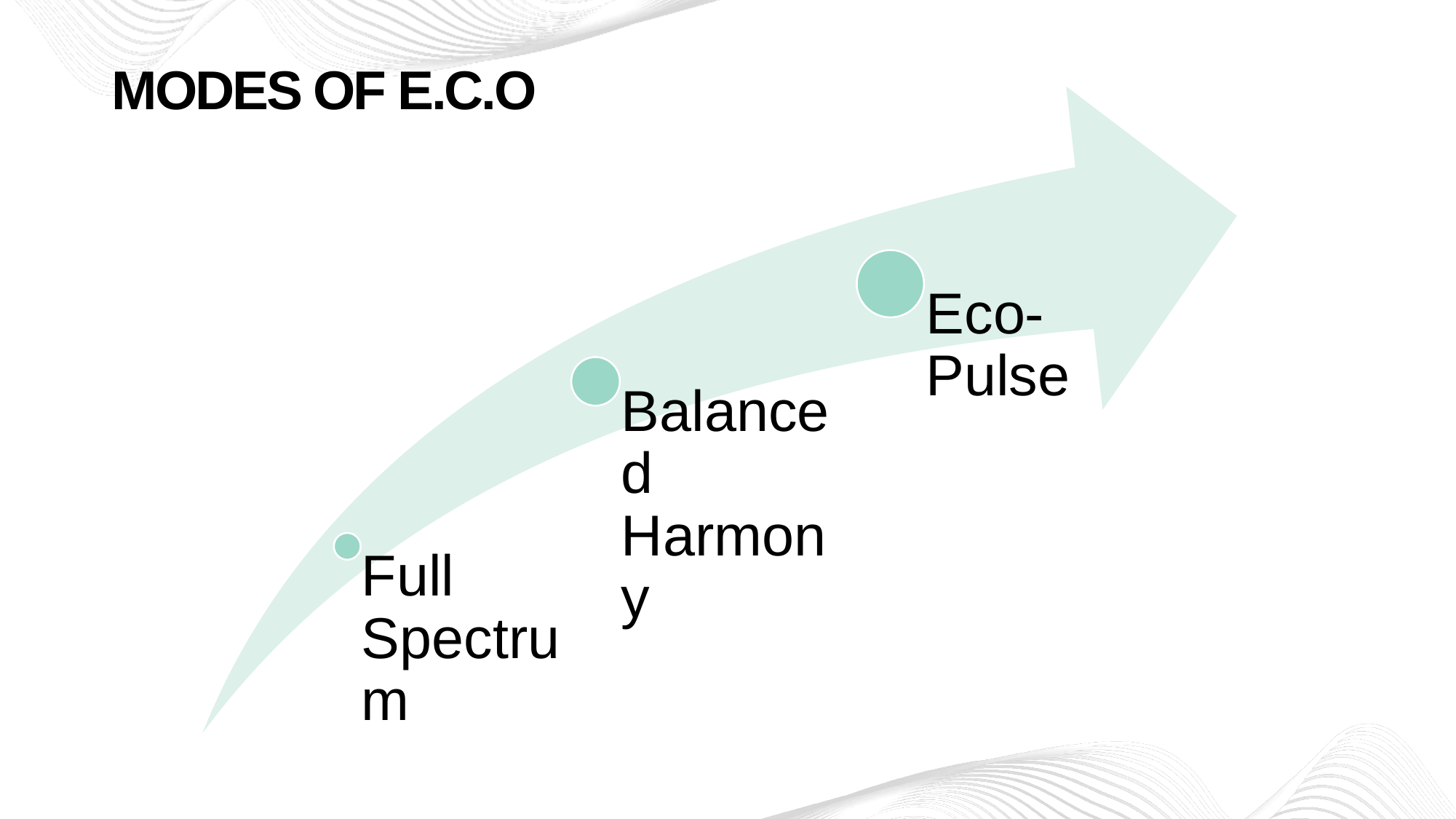

Modes of E.c.o
Full Spectrum
Balanced Harmony
Eco-Pulse